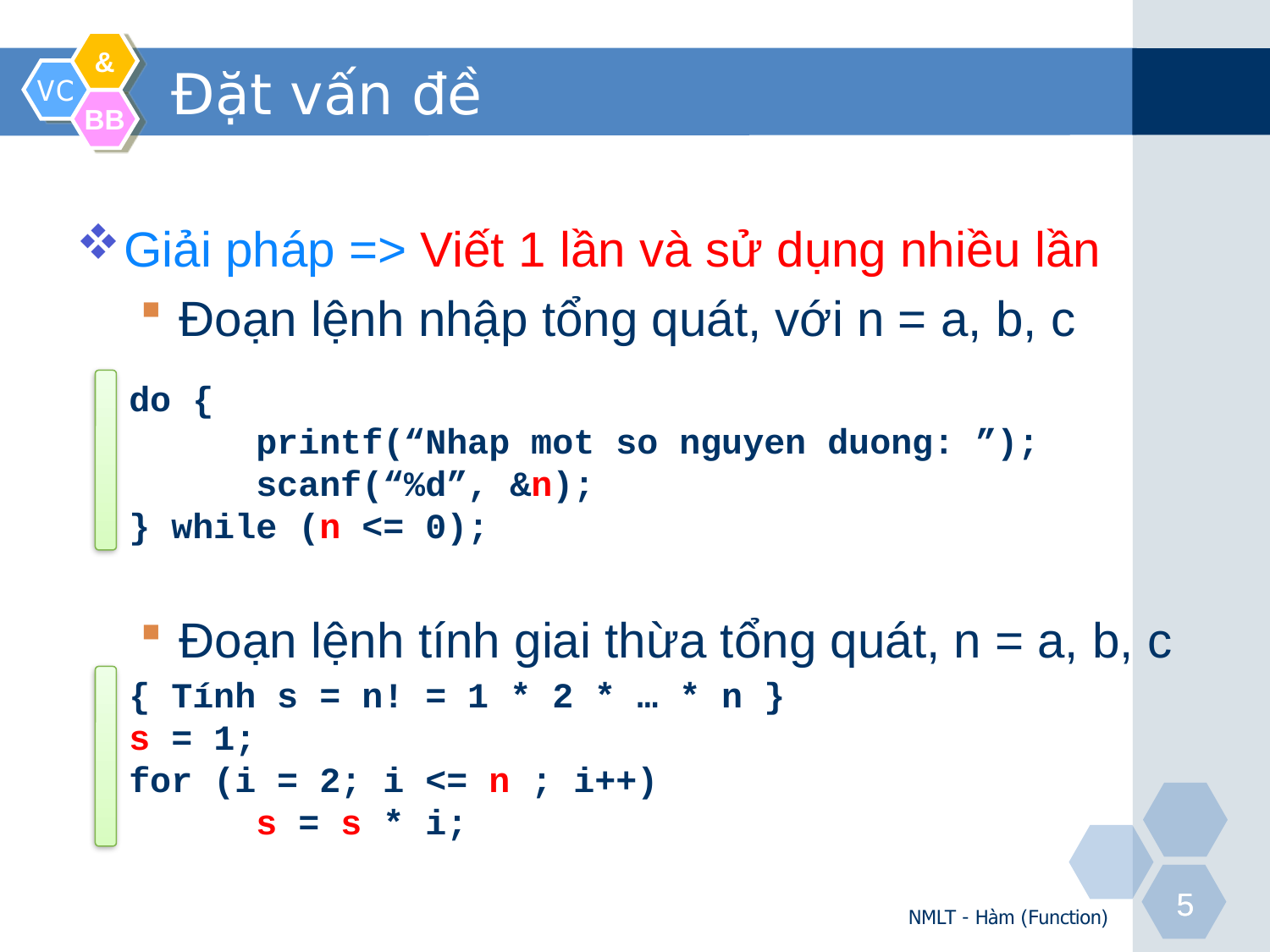

# Đặt vấn đề
Giải pháp => Viết 1 lần và sử dụng nhiều lần
Đoạn lệnh nhập tổng quát, với n = a, b, c

Đoạn lệnh tính giai thừa tổng quát, n = a, b, c

do {
	printf(“Nhap mot so nguyen duong: ”);
	scanf(“%d”, &n);
} while (n <= 0);

{ Tính s = n! = 1 * 2 * … * n }
s = 1;
for (i = 2; i <= n ; i++)
	s = s * i;
NMLT - Hàm (Function)